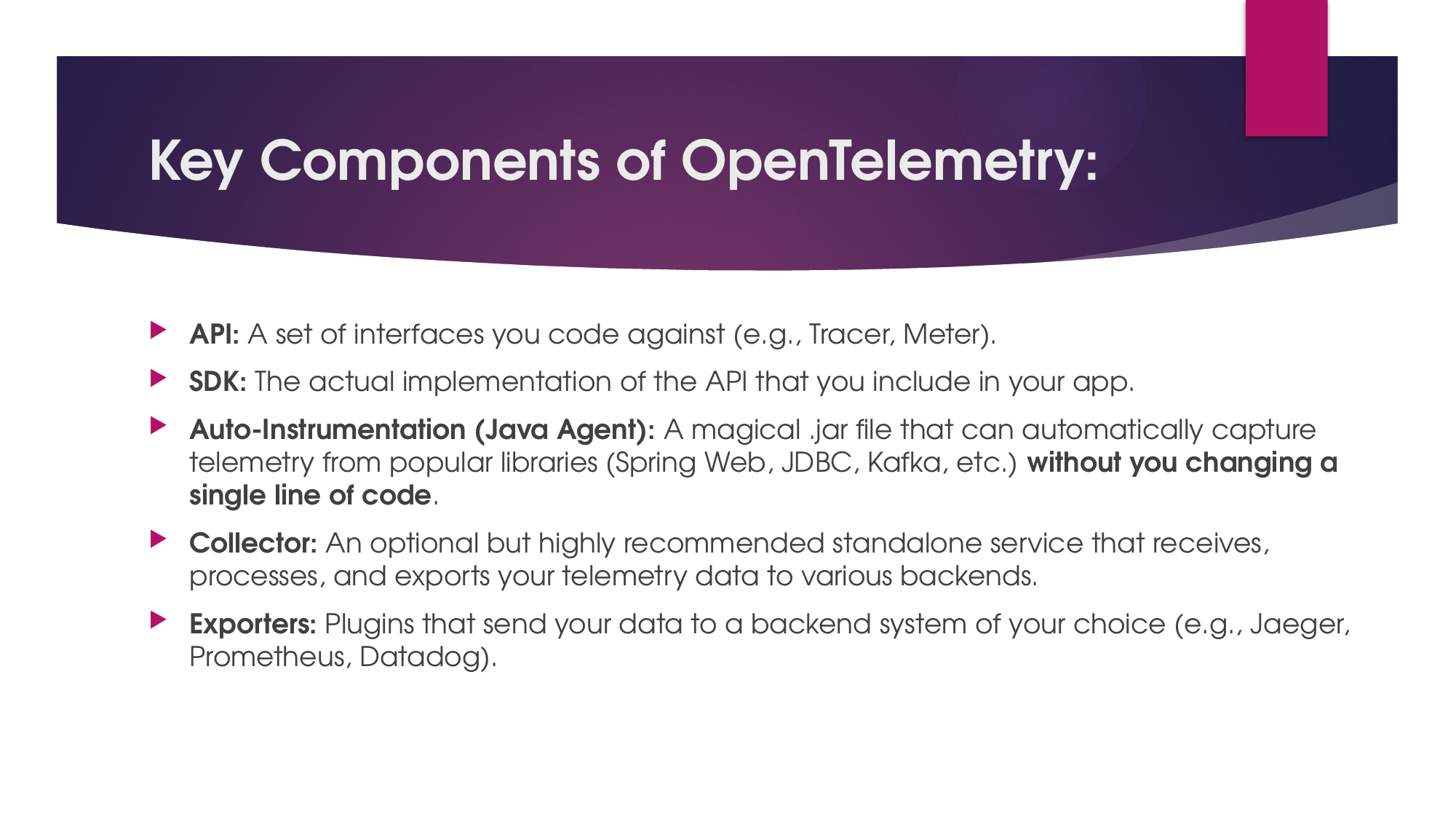

# Key Components of OpenTelemetry:
API: A set of interfaces you code against (e.g., Tracer, Meter).
SDK: The actual implementation of the API that you include in your app.
Auto-Instrumentation (Java Agent): A magical .jar file that can automatically capture telemetry from popular libraries (Spring Web, JDBC, Kafka, etc.) without you changing a single line of code.
Collector: An optional but highly recommended standalone service that receives, processes, and exports your telemetry data to various backends.
Exporters: Plugins that send your data to a backend system of your choice (e.g., Jaeger, Prometheus, Datadog).